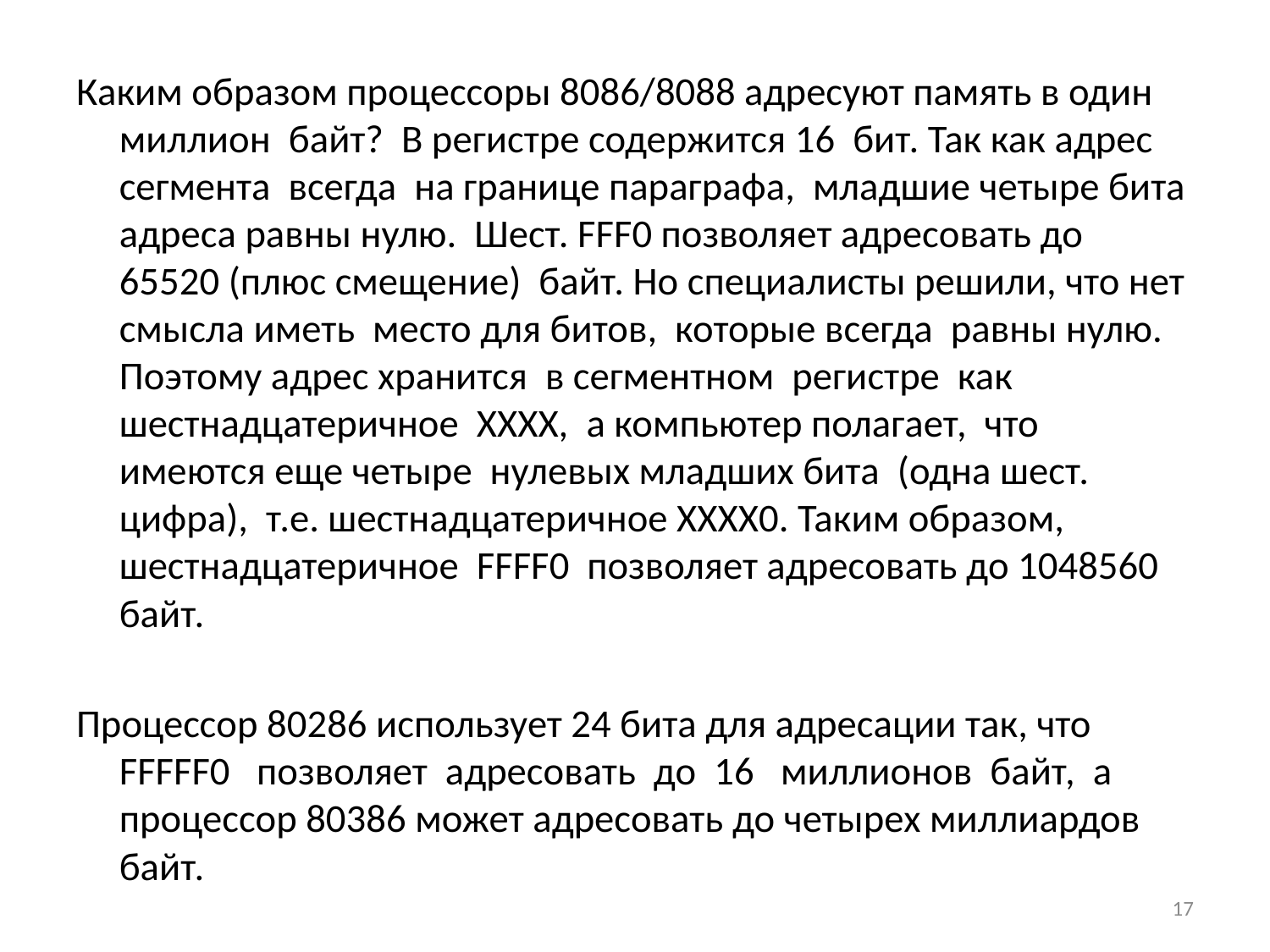

Каким образом процессоры 8086/8088 адресуют память в один миллион  байт?  В регистре содержится 16  бит. Так как адрес сегмента  всегда  на границе параграфа,  младшие четыре бита адреса равны нулю.  Шест. FFF0 позволяет адресовать до 65520 (плюс смещение)  байт. Но специалисты решили, что нет смысла иметь  место для битов,  которые всегда  равны нулю. Поэтому адрес хранится  в сегментном  регистре  как  шестнадцатеричное  ХХХХ,  а компьютер полагает,  что имеются еще четыре  нулевых младших бита  (одна шест.  цифра),  т.е. шестнадцатеричное ХХХХ0. Таким образом, шестнадцатеричное  FFFF0  позволяет адресовать до 1048560  байт.

Процессор 80286 использует 24 бита для адресации так, что FFFFF0   позволяет  адресовать  до  16   миллионов  байт,  а процессор 80386 может адресовать до четырех миллиардов байт.

17